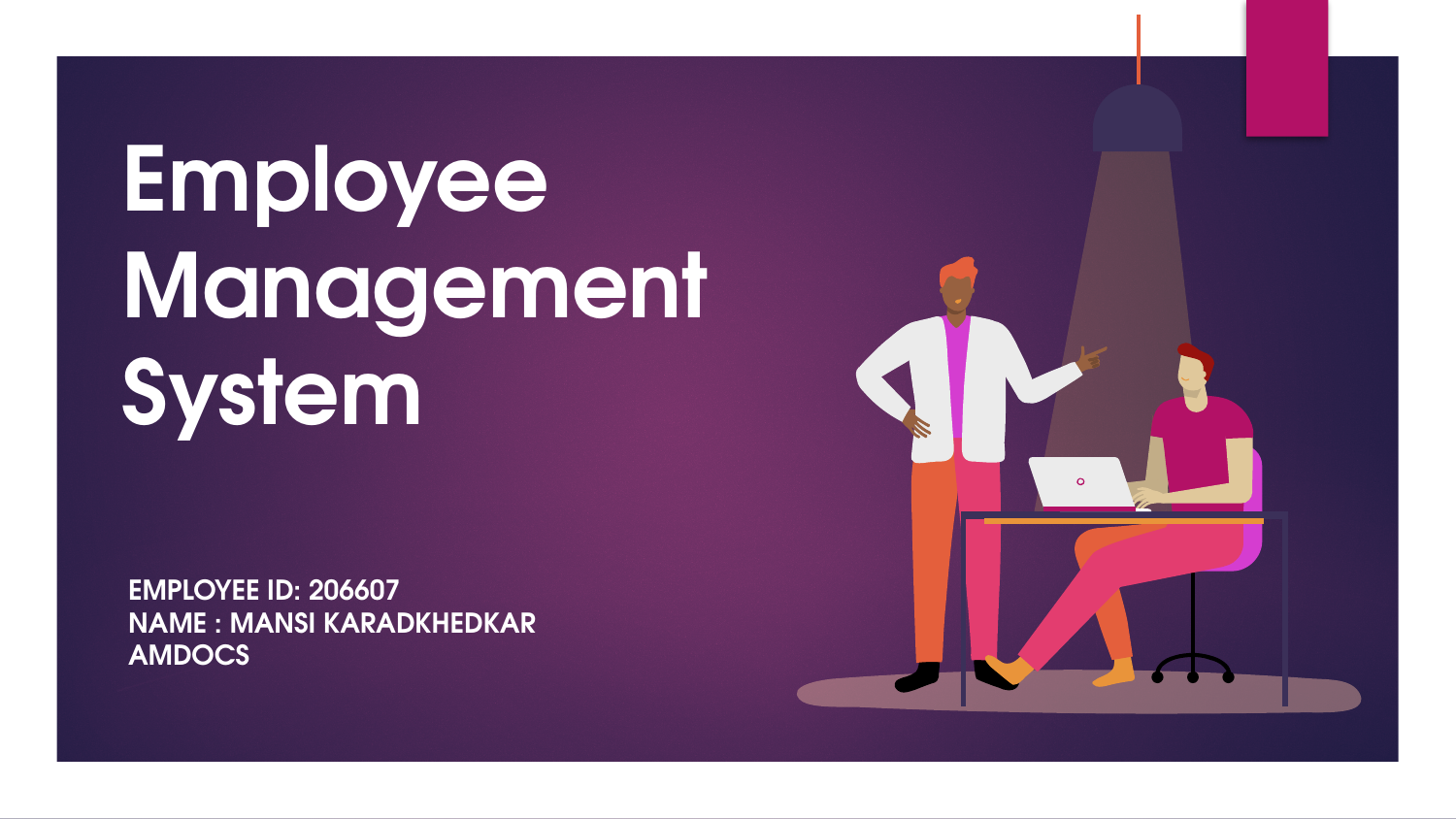

# Employee Management System

Employee ID: 206607
Name : Mansi Karadkhedkar
AMDOCS